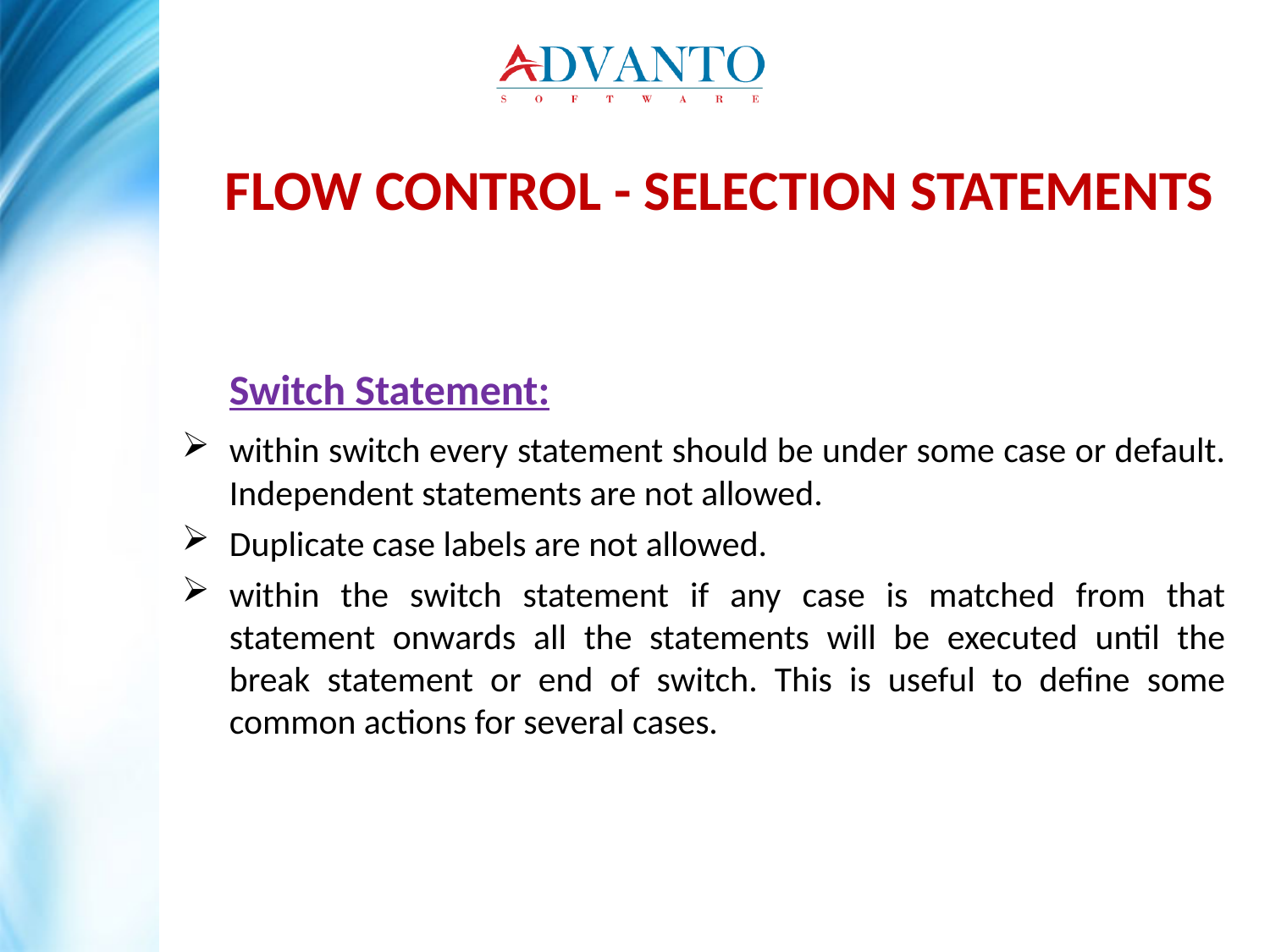

FLOW CONTROL - SELECTION STATEMENTS
	Switch Statement:
within switch every statement should be under some case or default. Independent statements are not allowed.
Duplicate case labels are not allowed.
within the switch statement if any case is matched from that statement onwards all the statements will be executed until the break statement or end of switch. This is useful to define some common actions for several cases.